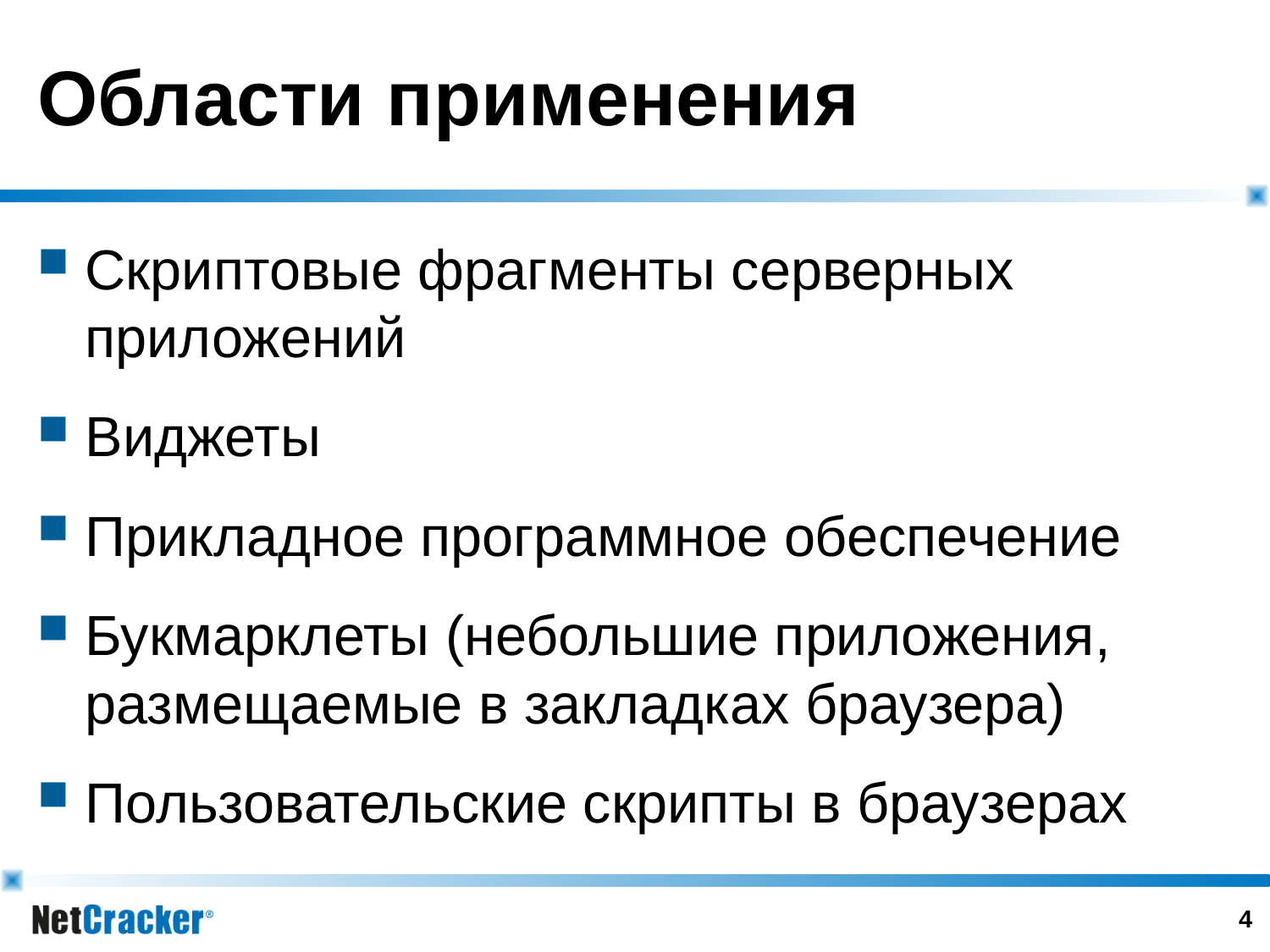

# Области применения
Скриптовые фрагменты серверных приложений
Виджеты
Прикладное программное обеспечение
Букмарклеты (небольшие приложения, размещаемые в закладках браузера)
Пользовательские скрипты в браузерах
4